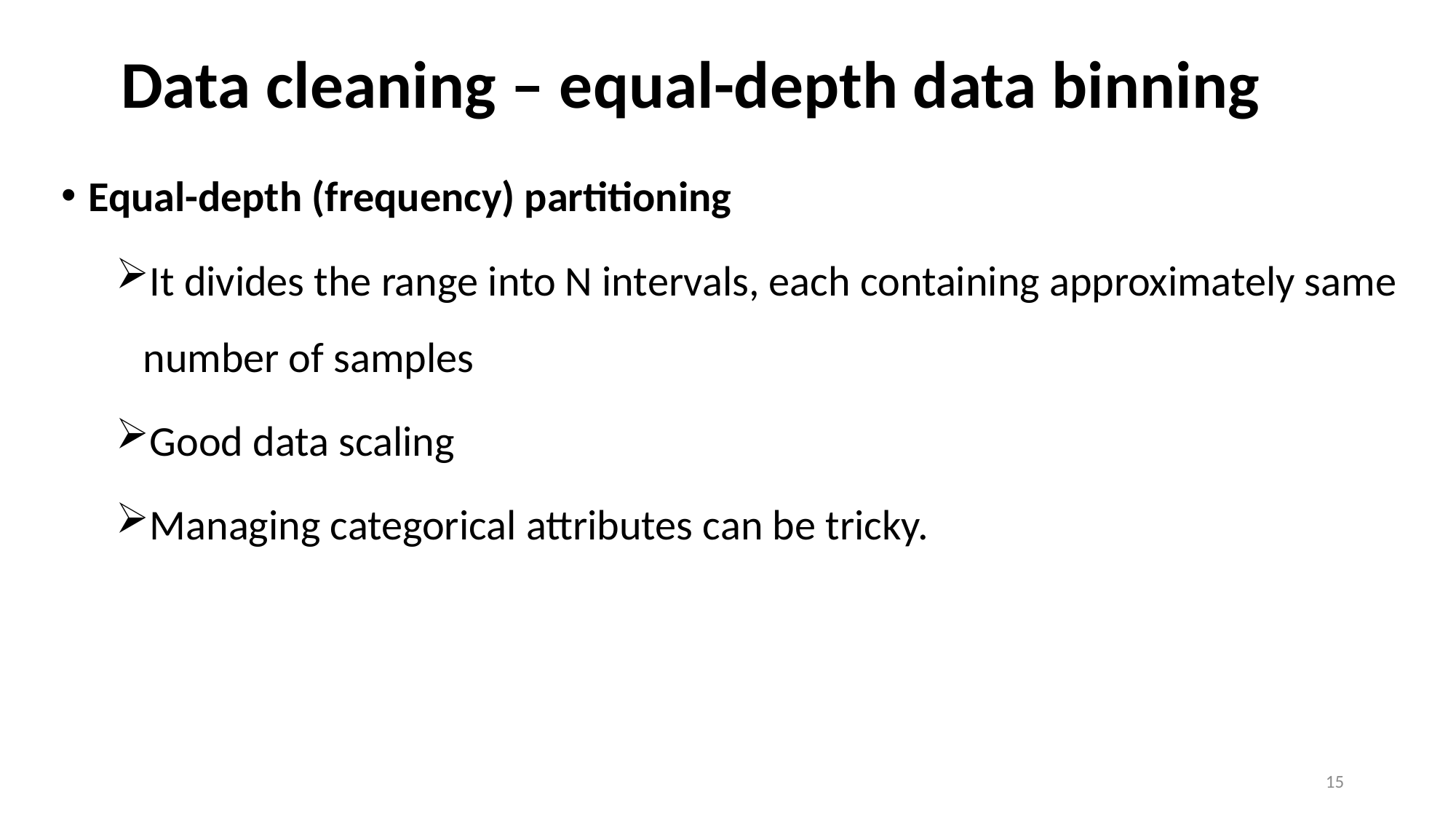

# Data cleaning – equal-depth data binning
Equal-depth (frequency) partitioning
It divides the range into N intervals, each containing approximately same number of samples
Good data scaling
Managing categorical attributes can be tricky.
15